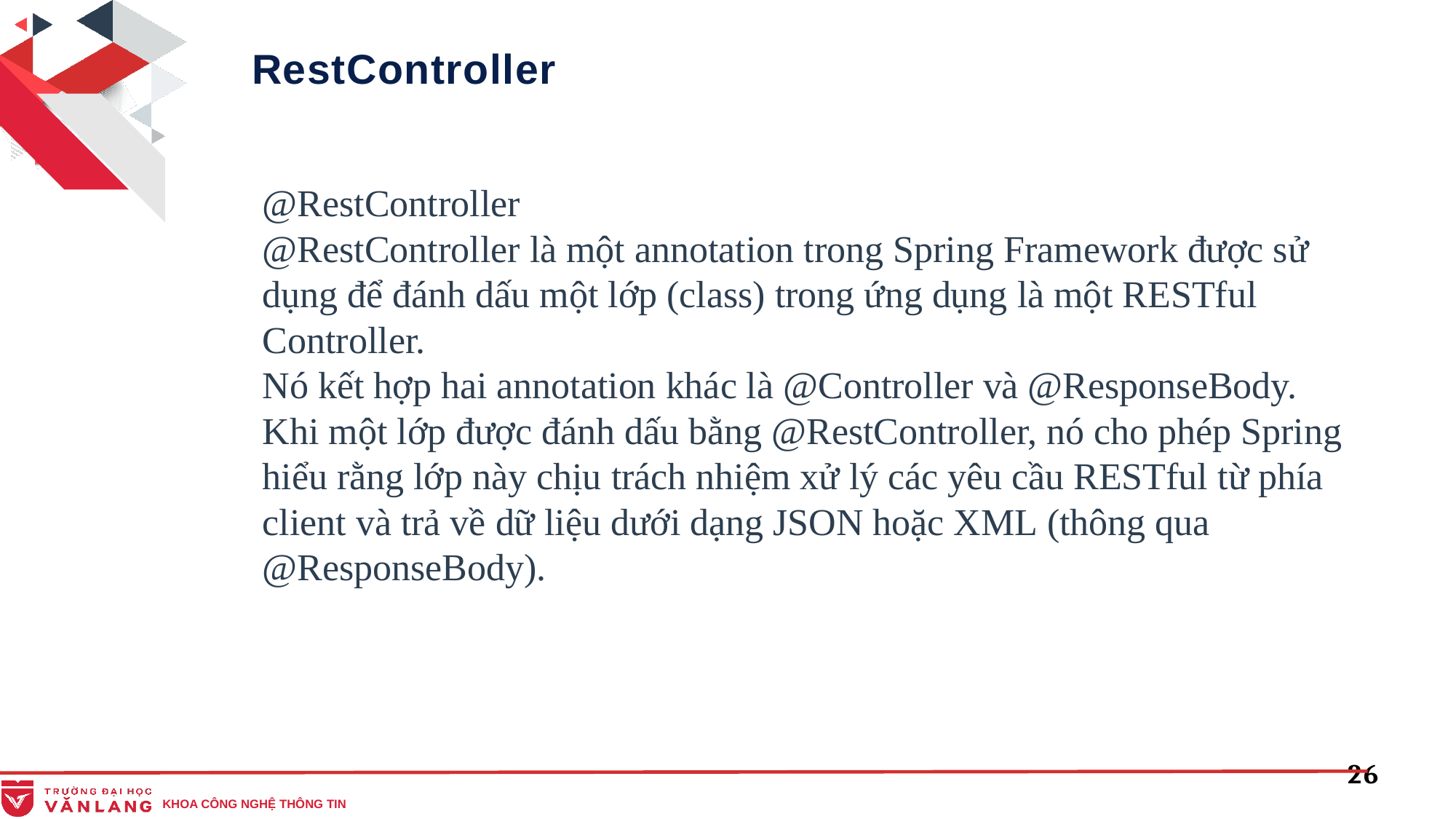

RestController
@RestController
@RestController là một annotation trong Spring Framework được sử dụng để đánh dấu một lớp (class) trong ứng dụng là một RESTful Controller.
Nó kết hợp hai annotation khác là @Controller và @ResponseBody.
Khi một lớp được đánh dấu bằng @RestController, nó cho phép Spring hiểu rằng lớp này chịu trách nhiệm xử lý các yêu cầu RESTful từ phía client và trả về dữ liệu dưới dạng JSON hoặc XML (thông qua @ResponseBody).